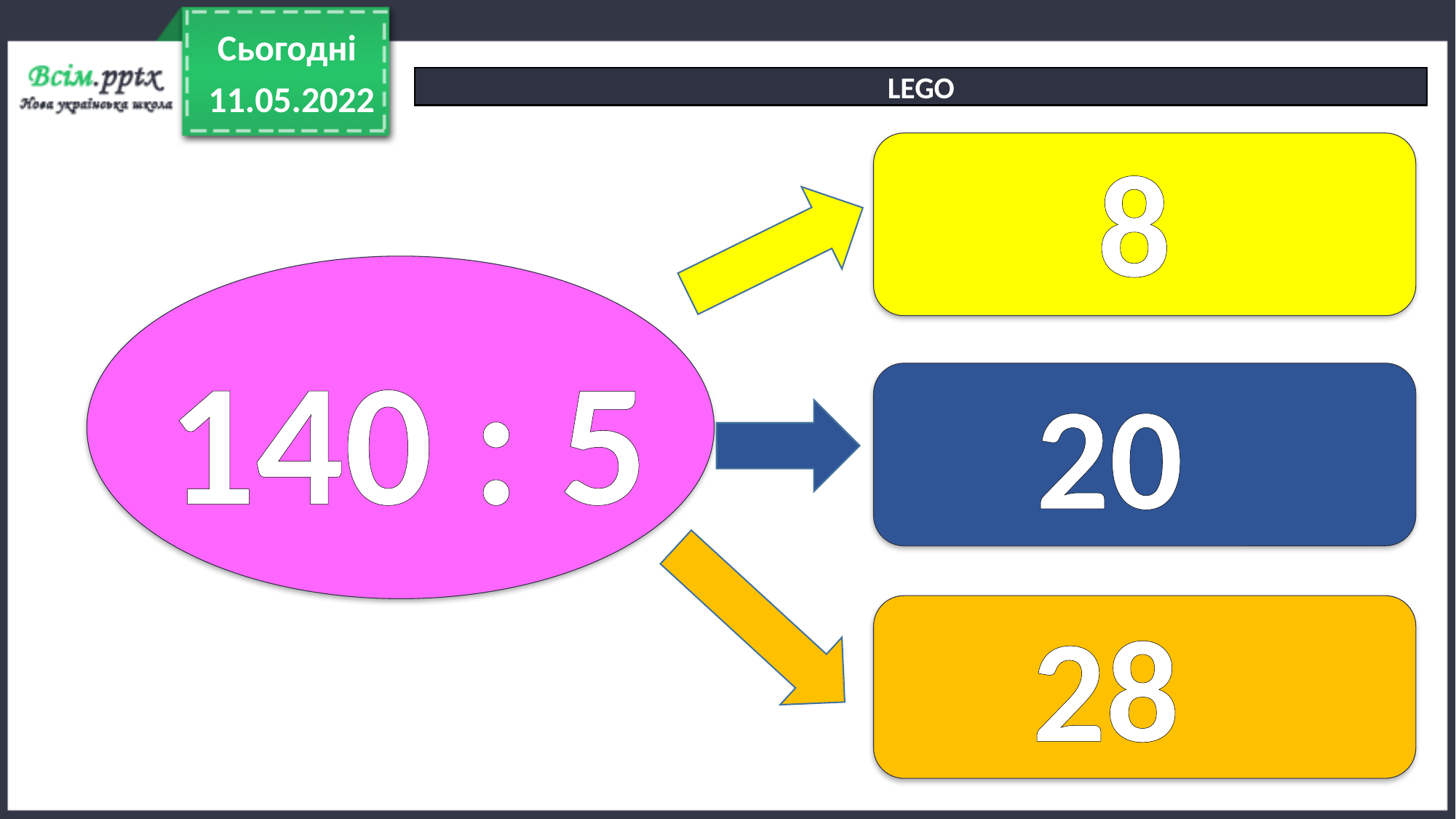

Сьогодні
LEGO
11.05.2022
8

140 : 5
20

28